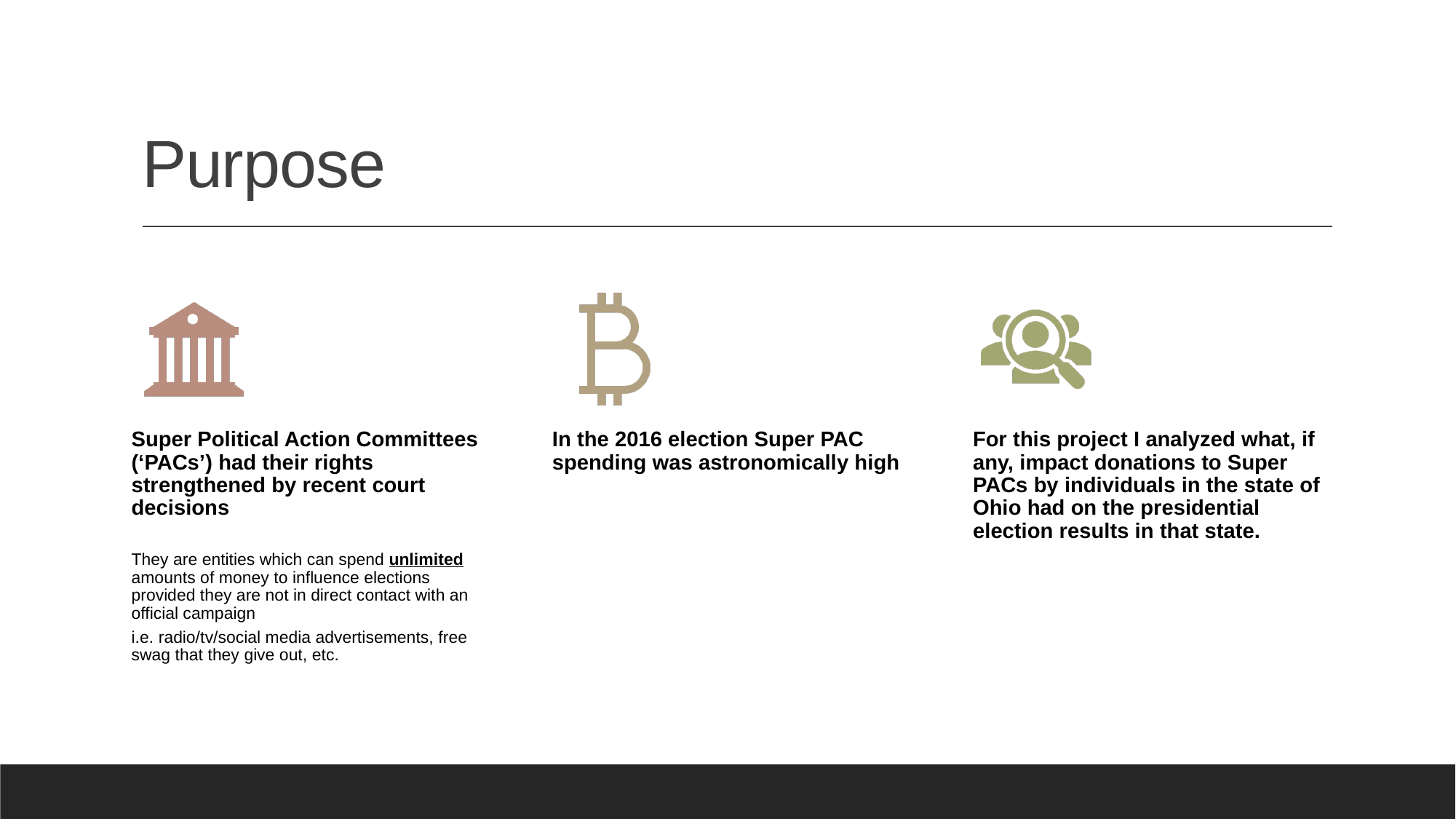

# Purpose
Super Political Action Committees (‘PACs’) had their rights strengthened by recent court decisions
They are entities which can spend unlimited amounts of money to influence elections provided they are not in direct contact with an official campaign
i.e. radio/tv/social media advertisements, free swag that they give out, etc.
In the 2016 election Super PAC spending was astronomically high
For this project I analyzed what, if any, impact donations to Super PACs by individuals in the state of Ohio had on the presidential election results in that state.